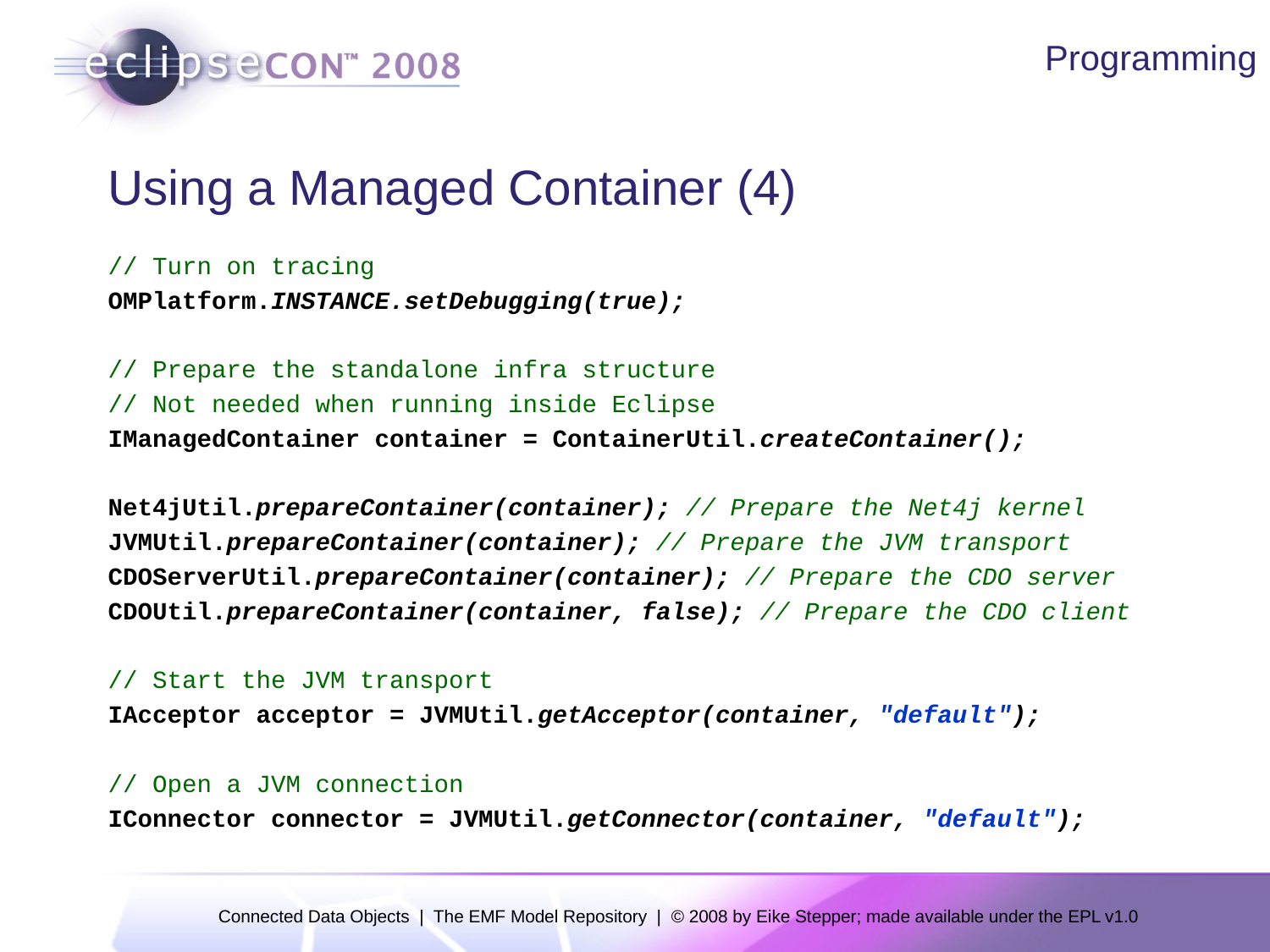

Programming
# Using a Managed Container (4)
// Turn on tracing
OMPlatform.INSTANCE.setDebugging(true);

// Prepare the standalone infra structure
// Not needed when running inside Eclipse
IManagedContainer container = ContainerUtil.createContainer();

Net4jUtil.prepareContainer(container); // Prepare the Net4j kernel
JVMUtil.prepareContainer(container); // Prepare the JVM transport
CDOServerUtil.prepareContainer(container); // Prepare the CDO server
CDOUtil.prepareContainer(container, false); // Prepare the CDO client

// Start the JVM transport
IAcceptor acceptor = JVMUtil.getAcceptor(container, "default");

// Open a JVM connection
IConnector connector = JVMUtil.getConnector(container, "default");